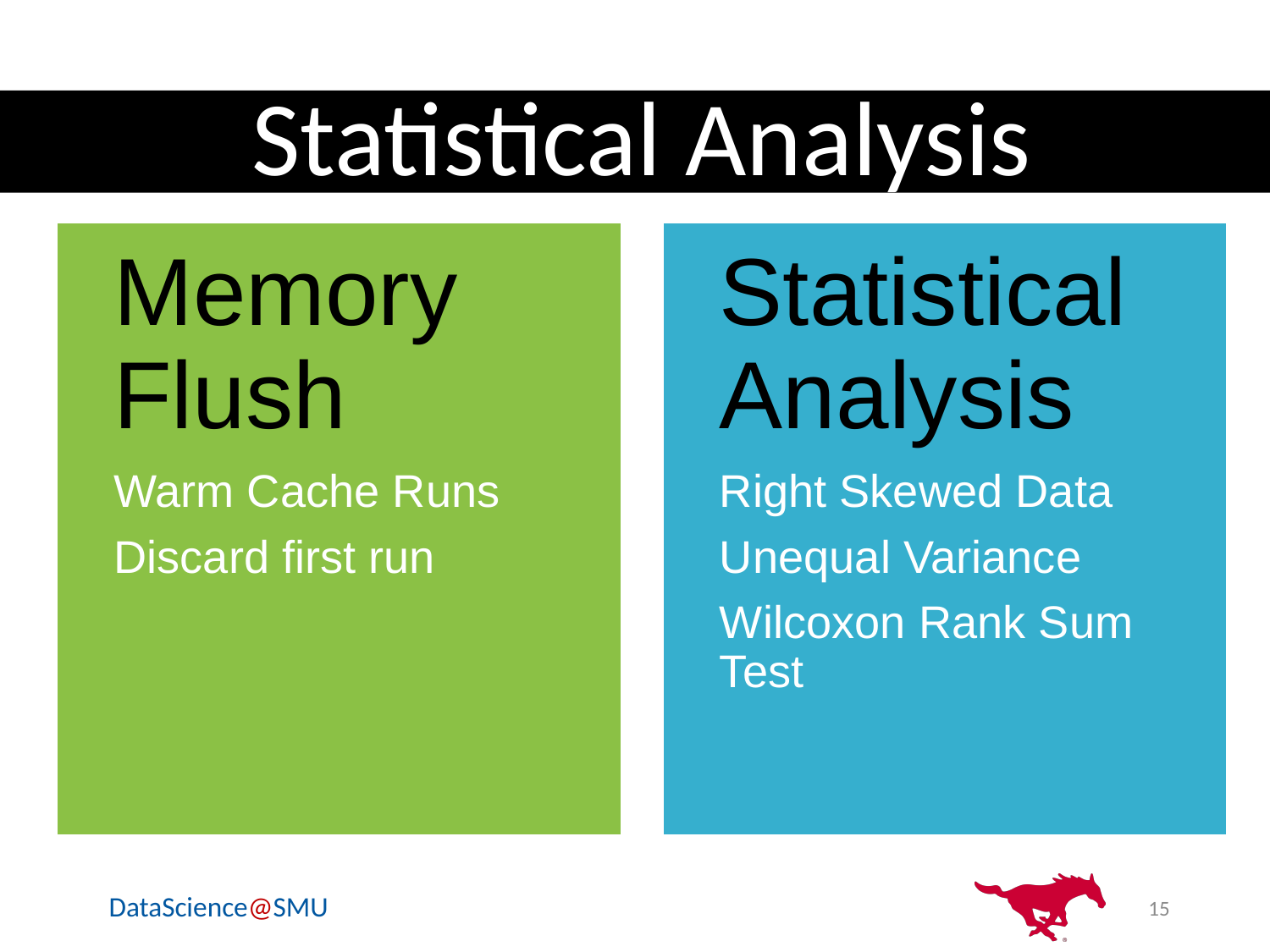

# Statistical Analysis

Warm Cache Runs
Discard first run
Memory Flush
Right Skewed Data
Unequal Variance
Wilcoxon Rank Sum Test
Statistical  Analysis
15